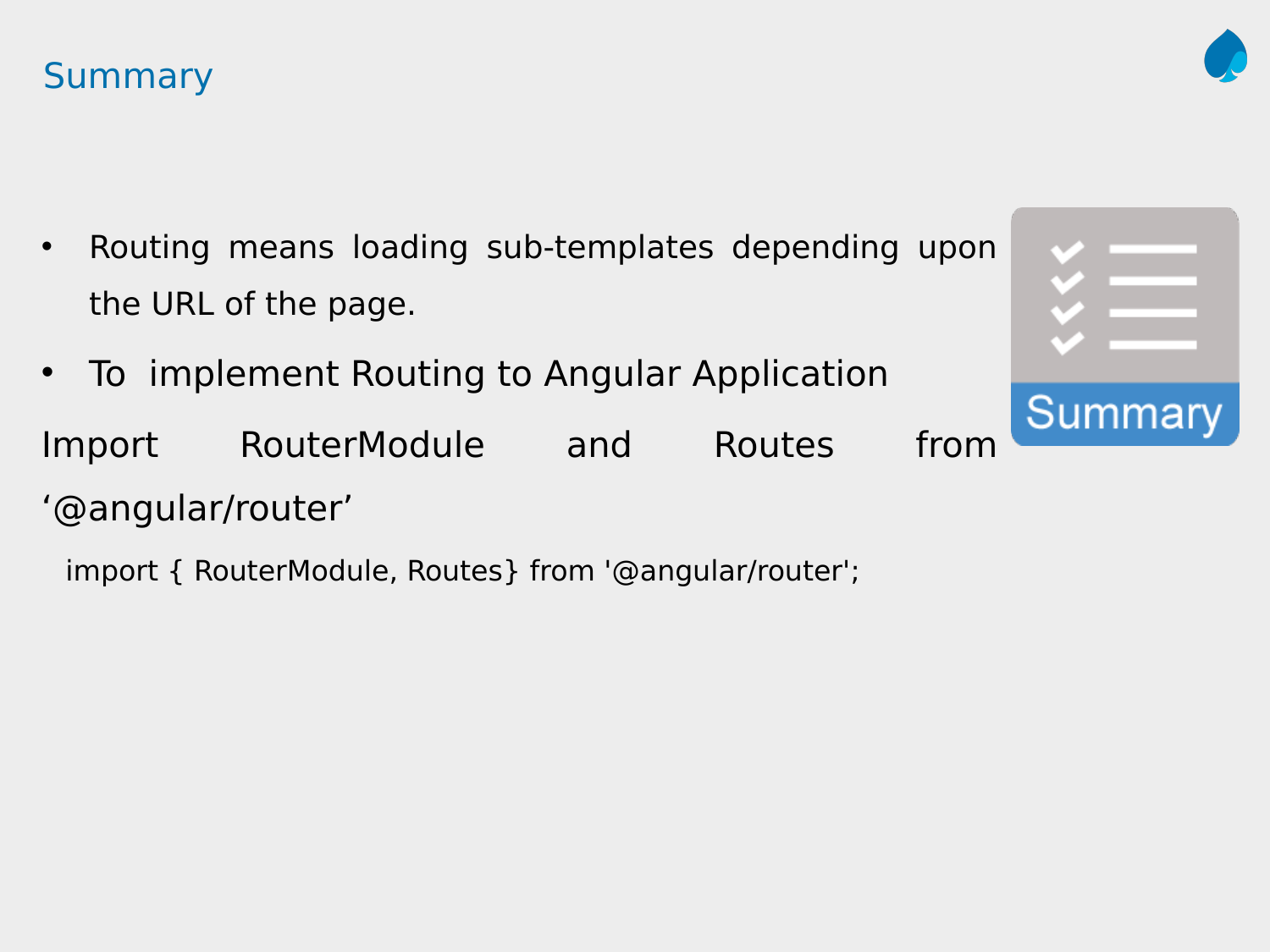

# Summary
Routing means loading sub-templates depending upon the URL of the page.
To  implement Routing to Angular Application
Import RouterModule and Routes from ‘@angular/router’
import { RouterModule, Routes} from '@angular/router';